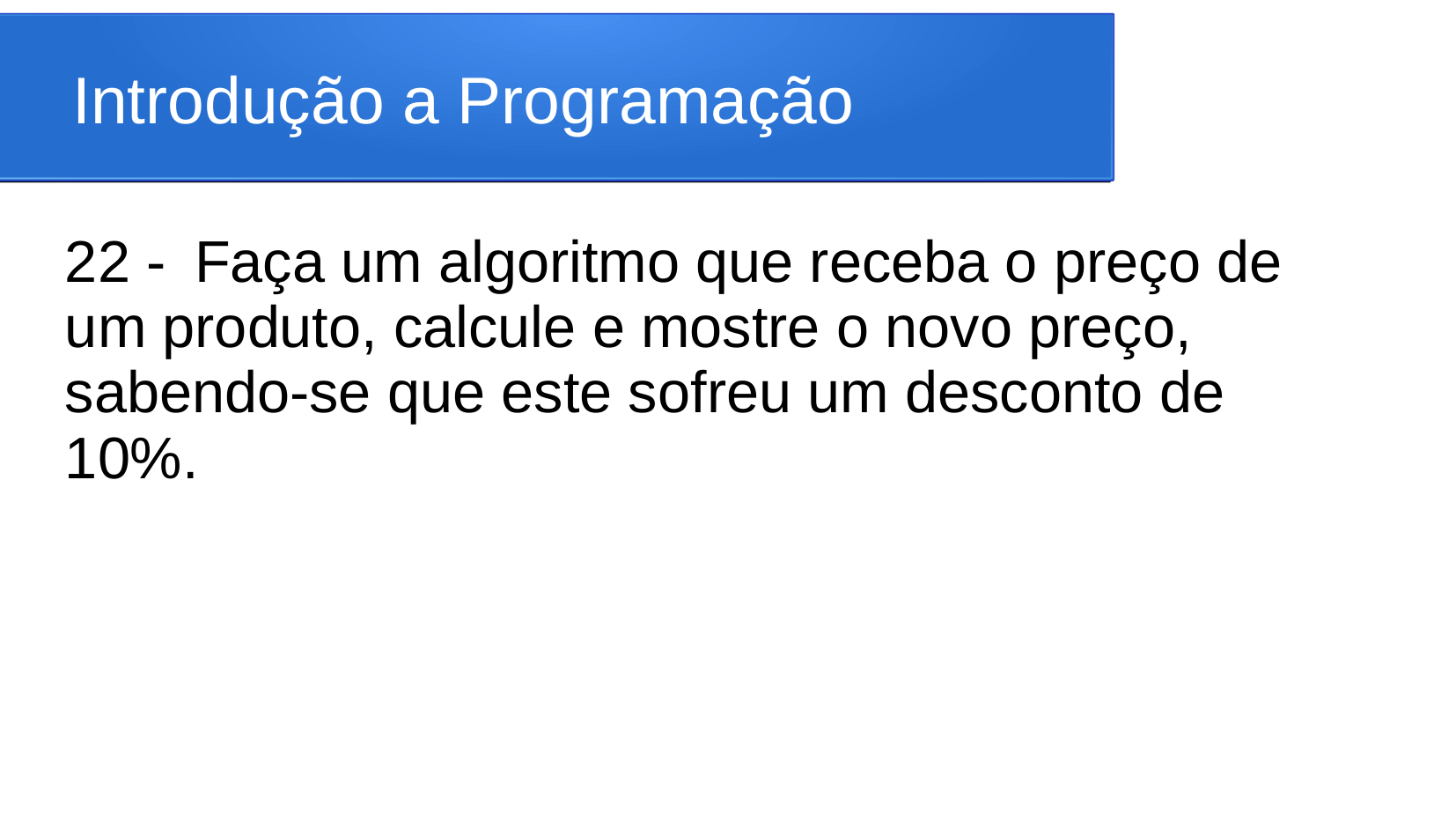

# Introdução a Programação
22 -	Faça um algoritmo que receba o preço de um produto, calcule e mostre o novo preço, sabendo-se que este sofreu um desconto de 10%.